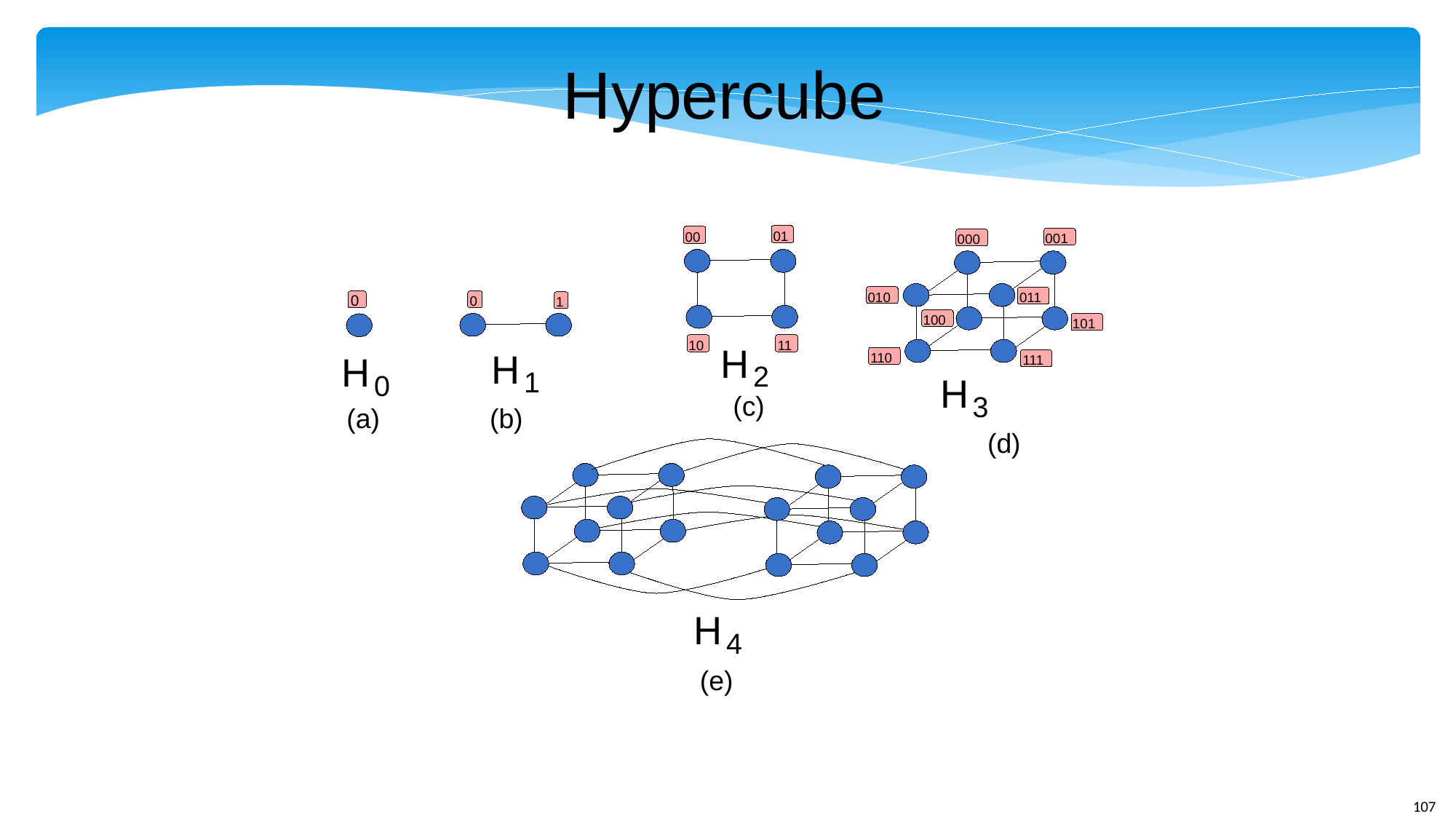

Hypercube

01

00

001
000

010
011

0

0
1

100

101

10
11
H

H

H
110

111
2
1
0
H
(c)
3
(a)
(b)
(d)

H
4
(e)